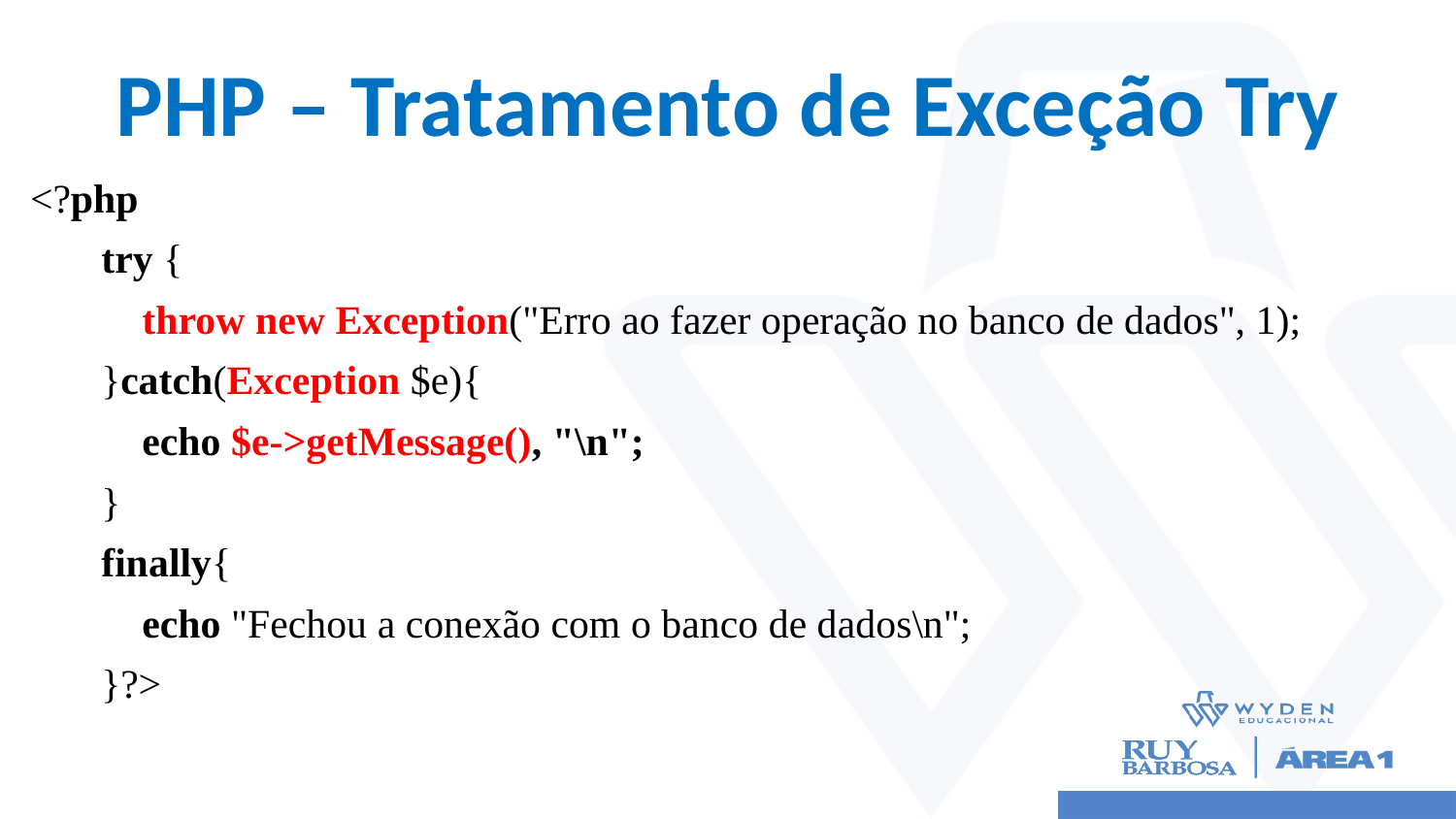

# PHP – Tratamento de Exceção Try
<?php
try {
    throw new Exception("Erro ao fazer operação no banco de dados", 1);
}catch(Exception $e){
    echo $e->getMessage(), "\n";
}
finally{
    echo "Fechou a conexão com o banco de dados\n";
}?>